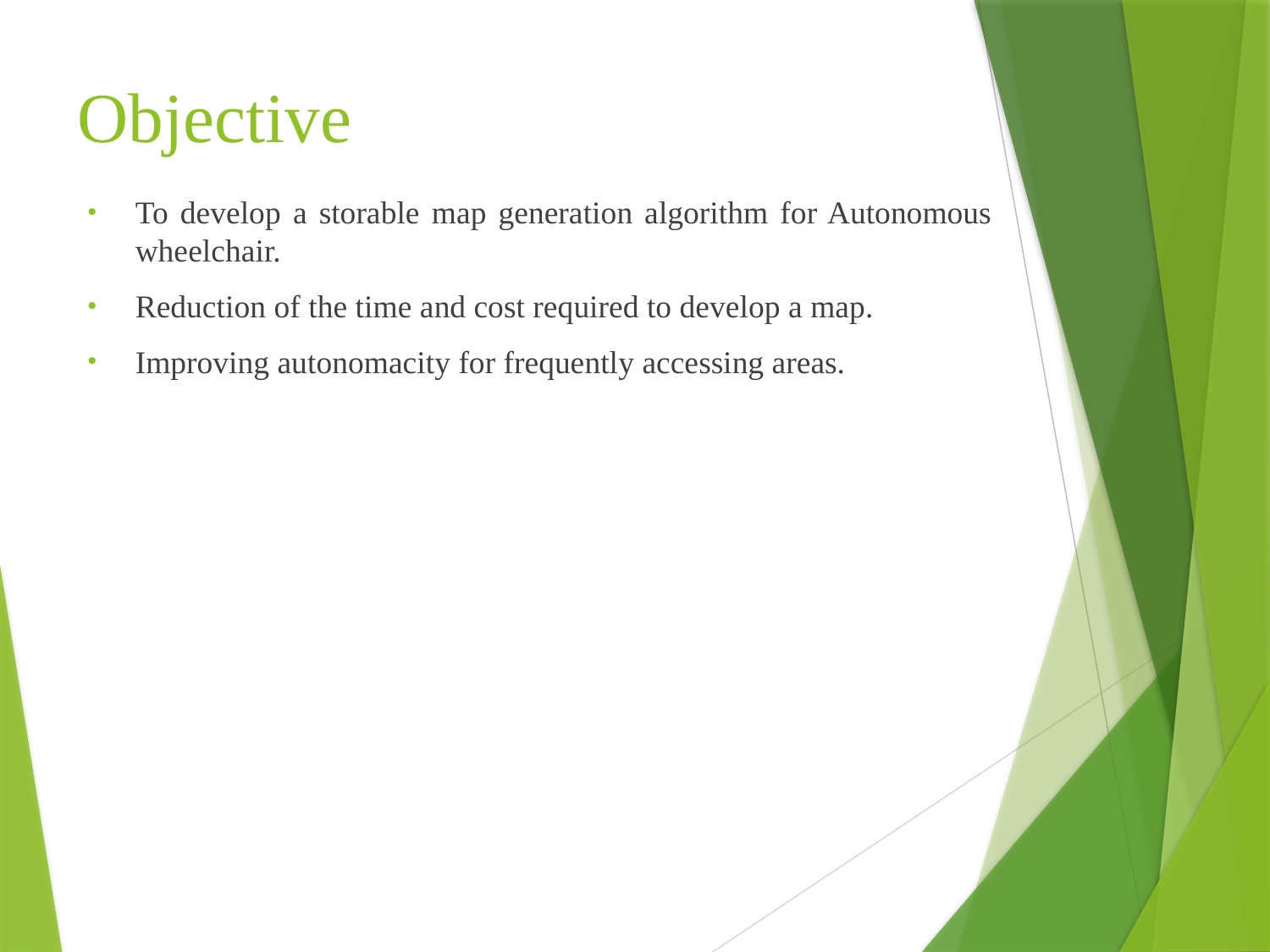

# Objective
To develop a storable map generation algorithm for Autonomous wheelchair.
Reduction of the time and cost required to develop a map.
Improving autonomacity for frequently accessing areas.